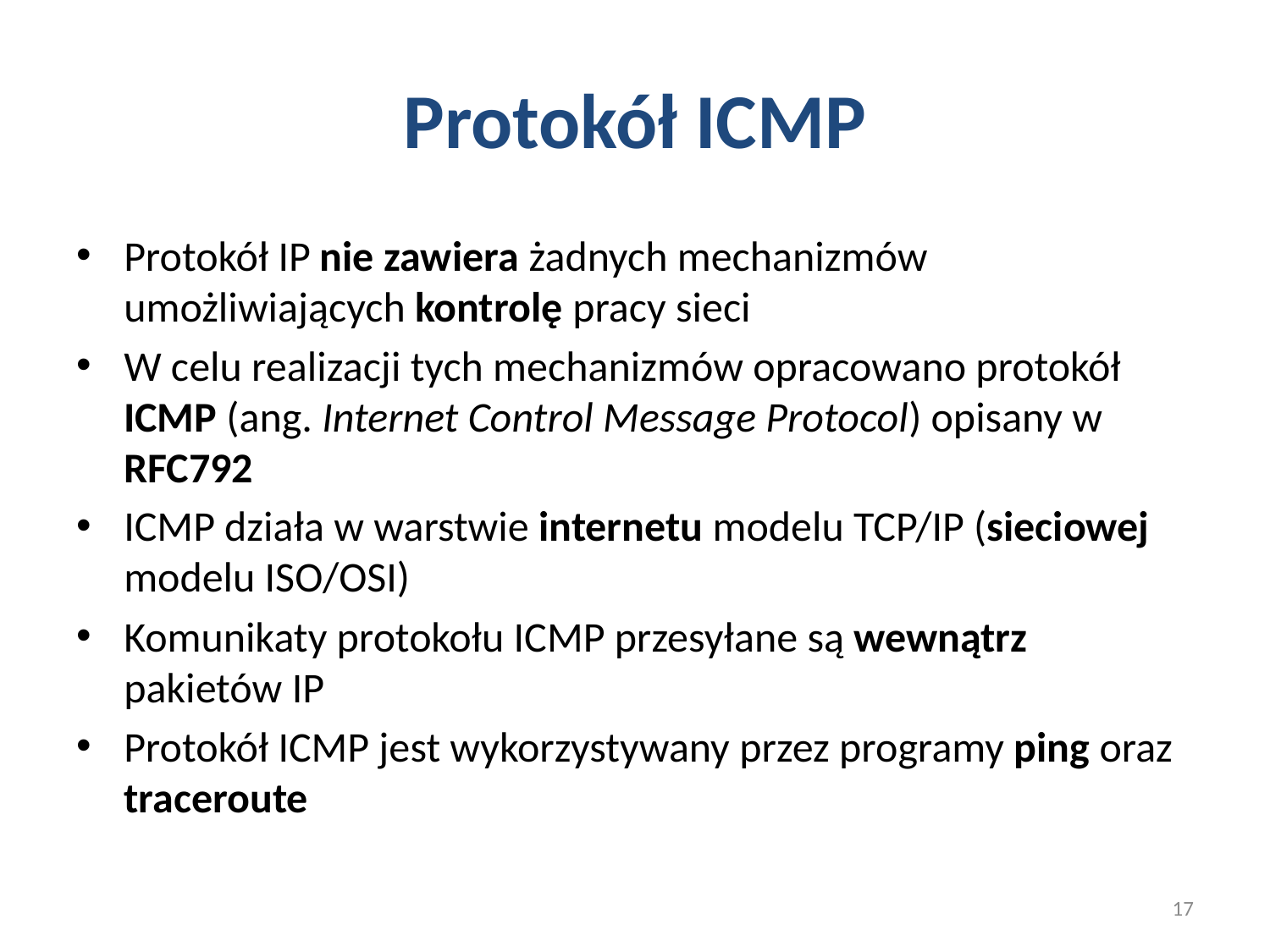

# Protokół ICMP
Protokół IP nie zawiera żadnych mechanizmów umożliwiających kontrolę pracy sieci
W celu realizacji tych mechanizmów opracowano protokół ICMP (ang. Internet Control Message Protocol) opisany w RFC792
ICMP działa w warstwie internetu modelu TCP/IP (sieciowej modelu ISO/OSI)
Komunikaty protokołu ICMP przesyłane są wewnątrz pakietów IP
Protokół ICMP jest wykorzystywany przez programy ping oraz traceroute
17